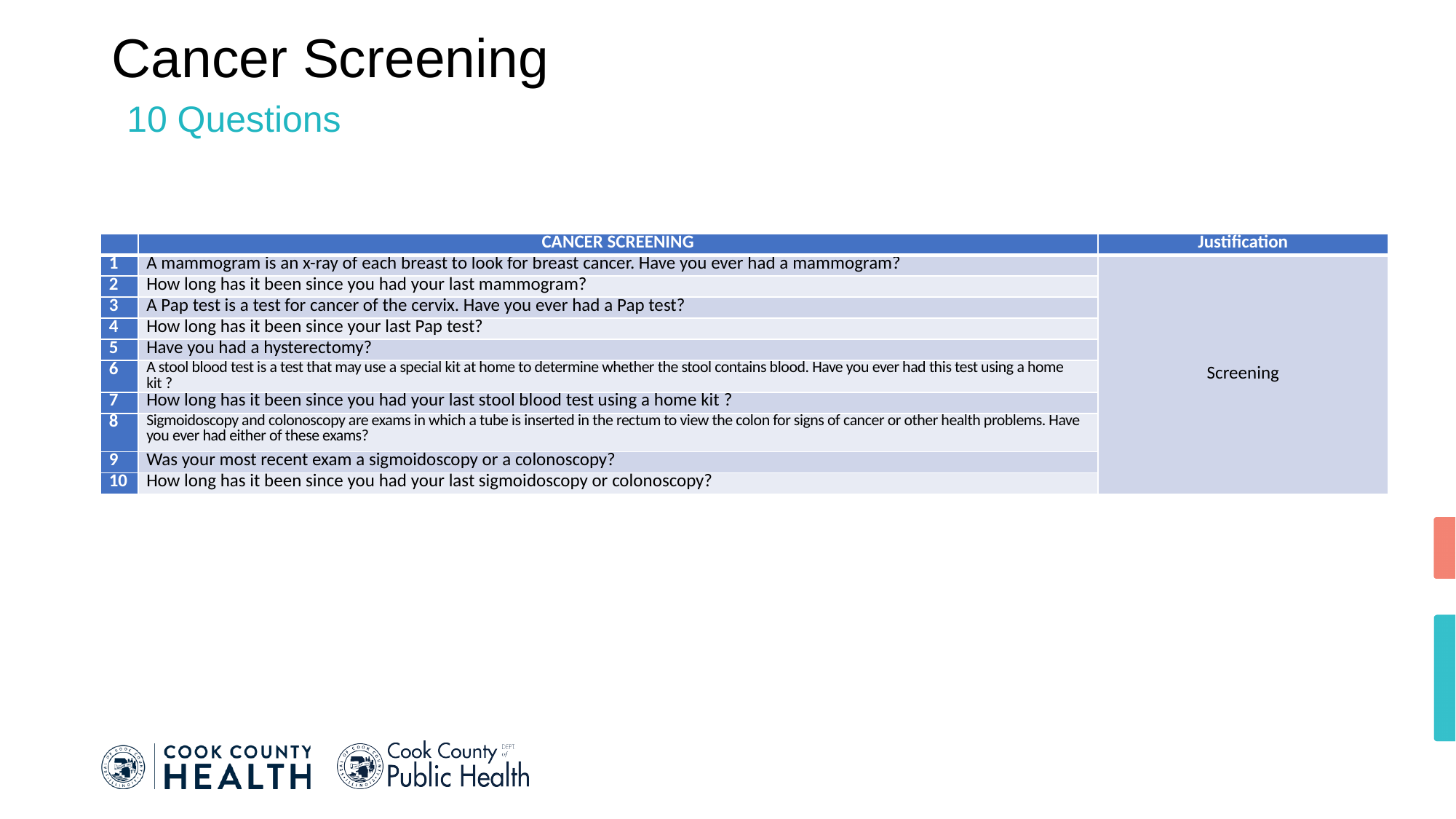

# Cancer Screening
10 Questions
|  | CANCER SCREENING | Justification |
| --- | --- | --- |
| 1 | A mammogram is an x-ray of each breast to look for breast cancer. Have you ever had a mammogram? | Screening |
| 2 | How long has it been since you had your last mammogram? | Breast Cancer Screening |
| 3 | A Pap test is a test for cancer of the cervix. Have you ever had a Pap test? | Cervical Cancer Screening |
| 4 | How long has it been since your last Pap test? | Cervical Cancer Screening |
| 5 | Have you had a hysterectomy? | Cervical Cancer Screening |
| 6 | A stool blood test is a test that may use a special kit at home to determine whether the stool contains blood. Have you ever had this test using a home kit ? | Colorectal Cancer Screening |
| 7 | How long has it been since you had your last stool blood test using a home kit ? | Colorectal Cancer Screening |
| 8 | Sigmoidoscopy and colonoscopy are exams in which a tube is inserted in the rectum to view the colon for signs of cancer or other health problems. Have you ever had either of these exams? | Colorectal Cancer Screening |
| 9 | Was your most recent exam a sigmoidoscopy or a colonoscopy? | Colorectal Cancer Screening |
| 10 | How long has it been since you had your last sigmoidoscopy or colonoscopy? | Colorectal Cancer Screening |